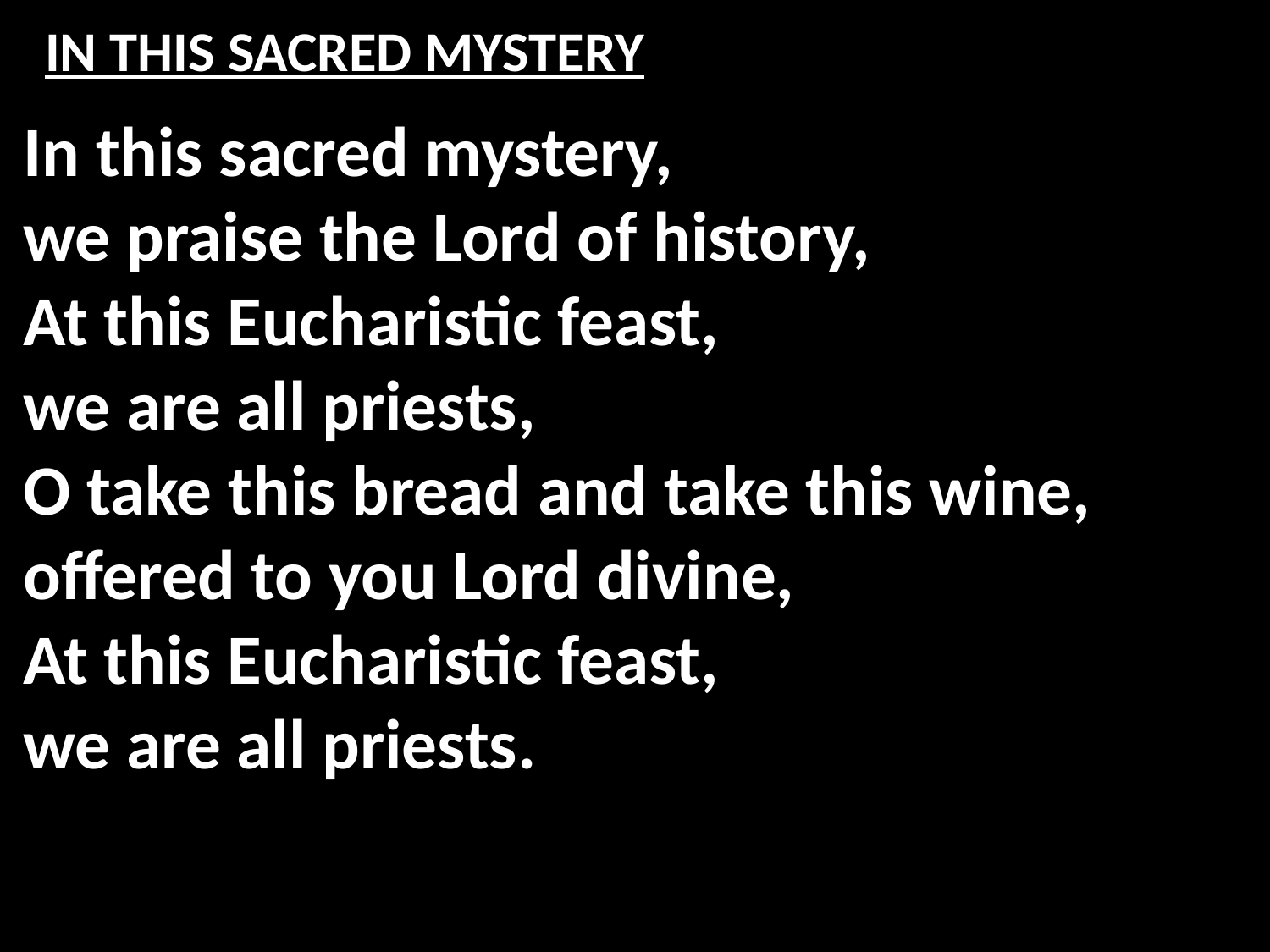

# IN THIS SACRED MYSTERY
In this sacred mystery,
we praise the Lord of history,
At this Eucharistic feast,
we are all priests,
O take this bread and take this wine,
offered to you Lord divine,
At this Eucharistic feast,
we are all priests.